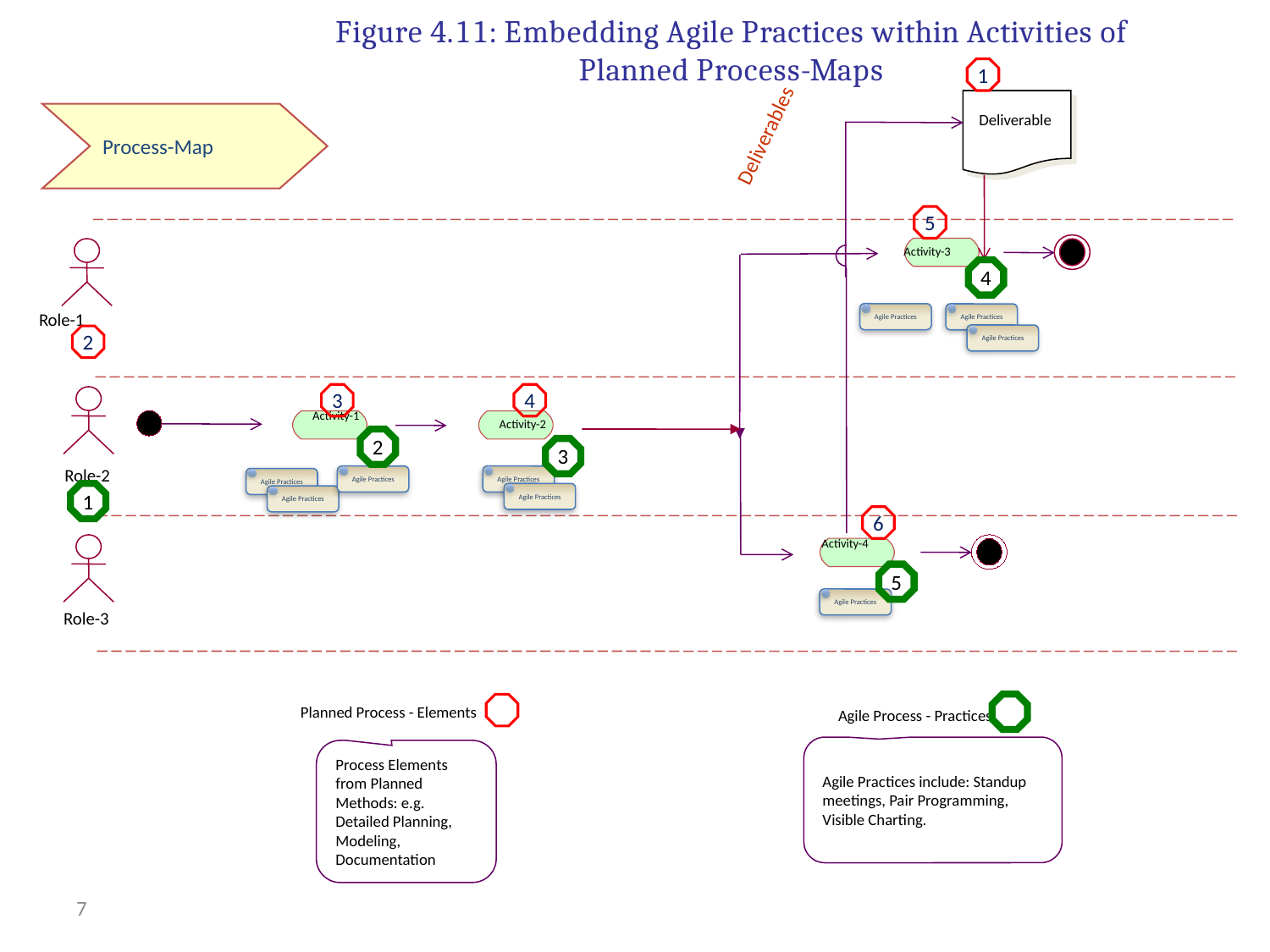

# Figure 4.11: Embedding Agile Practices within Activities of Planned Process-Maps
1

Deliverable
Process-Map
Deliverables

5

Activity-3

4
Role-1
Agile Practices

Agile Practices

Agile Practices

2

3
4

Activity-1

Activity-2

2

3
Role-2
Agile Practices

Agile Practices

Agile Practices

1
Agile Practices

Agile Practices

6

Activity-4

5
Agile Practices

Role-3

Planned Process - Elements
Agile Process - Practices
Agile Practices include: Standup meetings, Pair Programming, Visible Charting.
Process Elements from Planned Methods: e.g. Detailed Planning, Modeling, Documentation
7